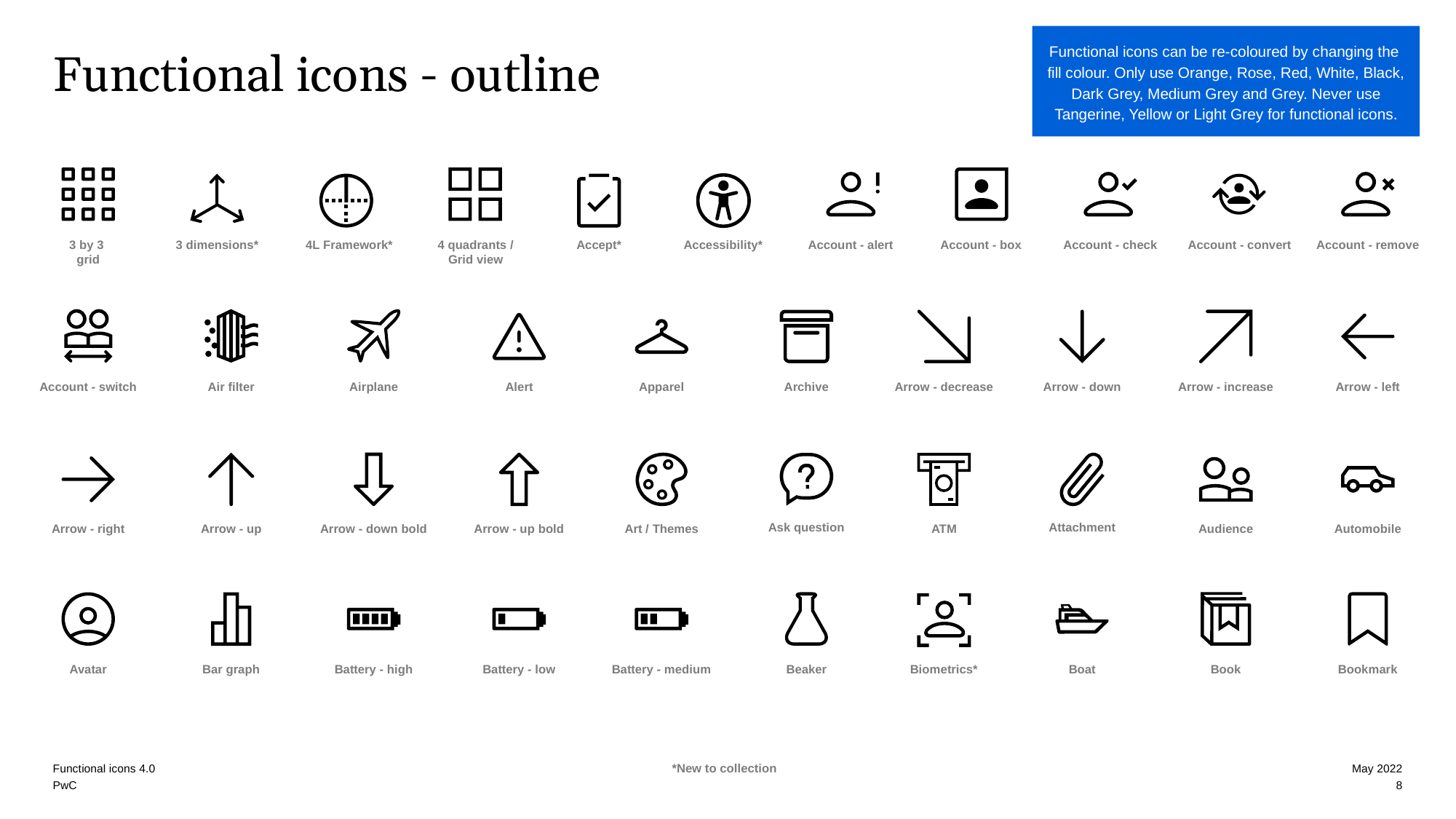

# Functional icons - outline

3 by 3
grid
3 dimensions*
4L Framework*
4 quadrants /
Grid view
Accept*
Accessibility*
Account - alert

Account - box
Account - check
Account - convert
Account - remove

Account - switch
Air filter
Airplane
Alert
Apparel
Archive
Arrow - decrease
Arrow - down
Arrow - increase
Arrow - left

Ask question
Attachment
Arrow - right
Arrow - up
Arrow - down bold
Arrow - up bold
Art / Themes
ATM
Audience
Automobile

Avatar
Bar graph
Battery - high
Battery - low
Battery - medium
Beaker
Boat
Book
Bookmark
Biometrics*
Functional icons 4.0
May 2022
8